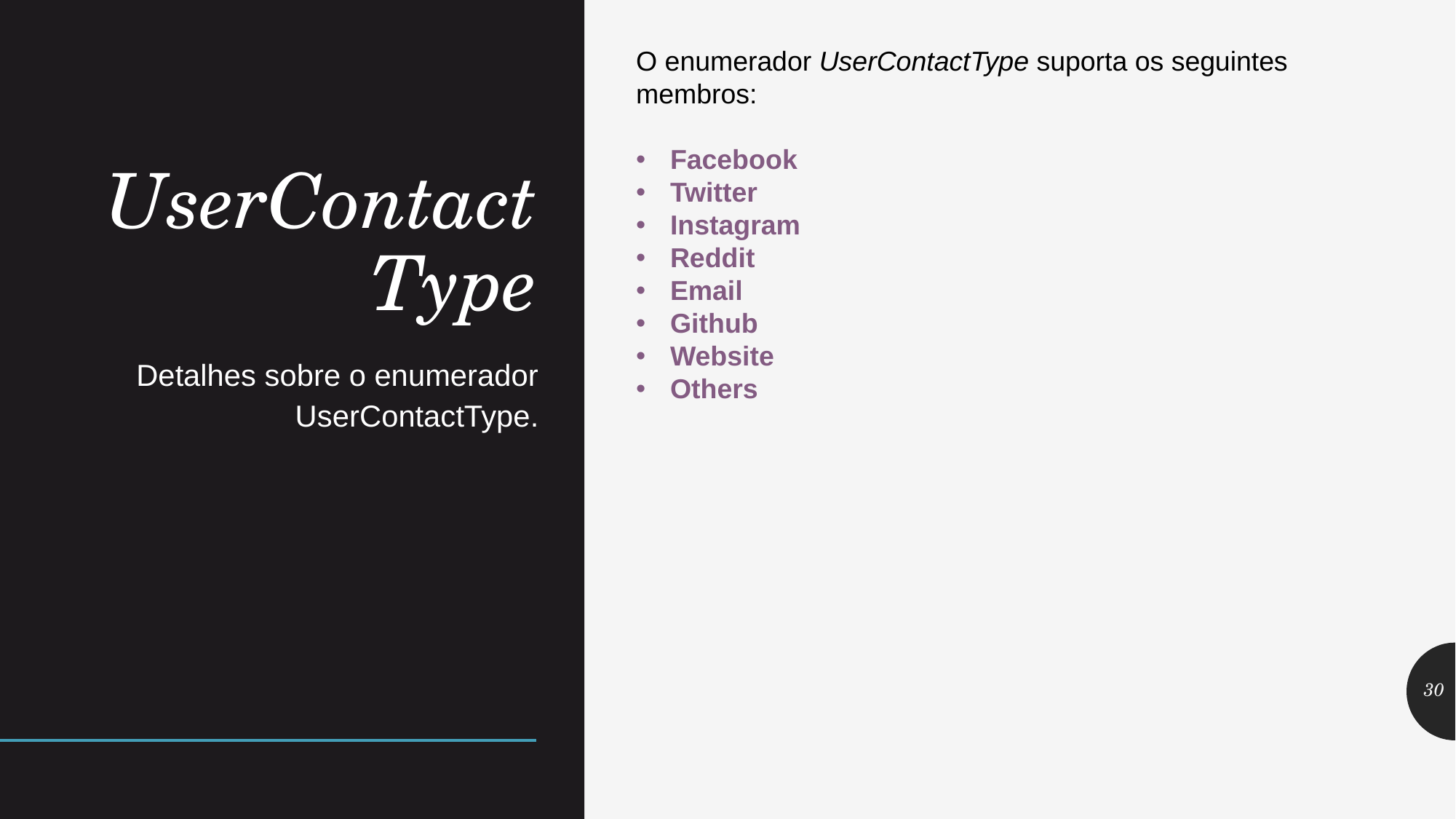

O enumerador UserContactType suporta os seguintes membros:

Facebook
Twitter
Instagram
Reddit
Email
Github
Website
Others
# UserContactType
Detalhes sobre o enumerador UserContactType.
30